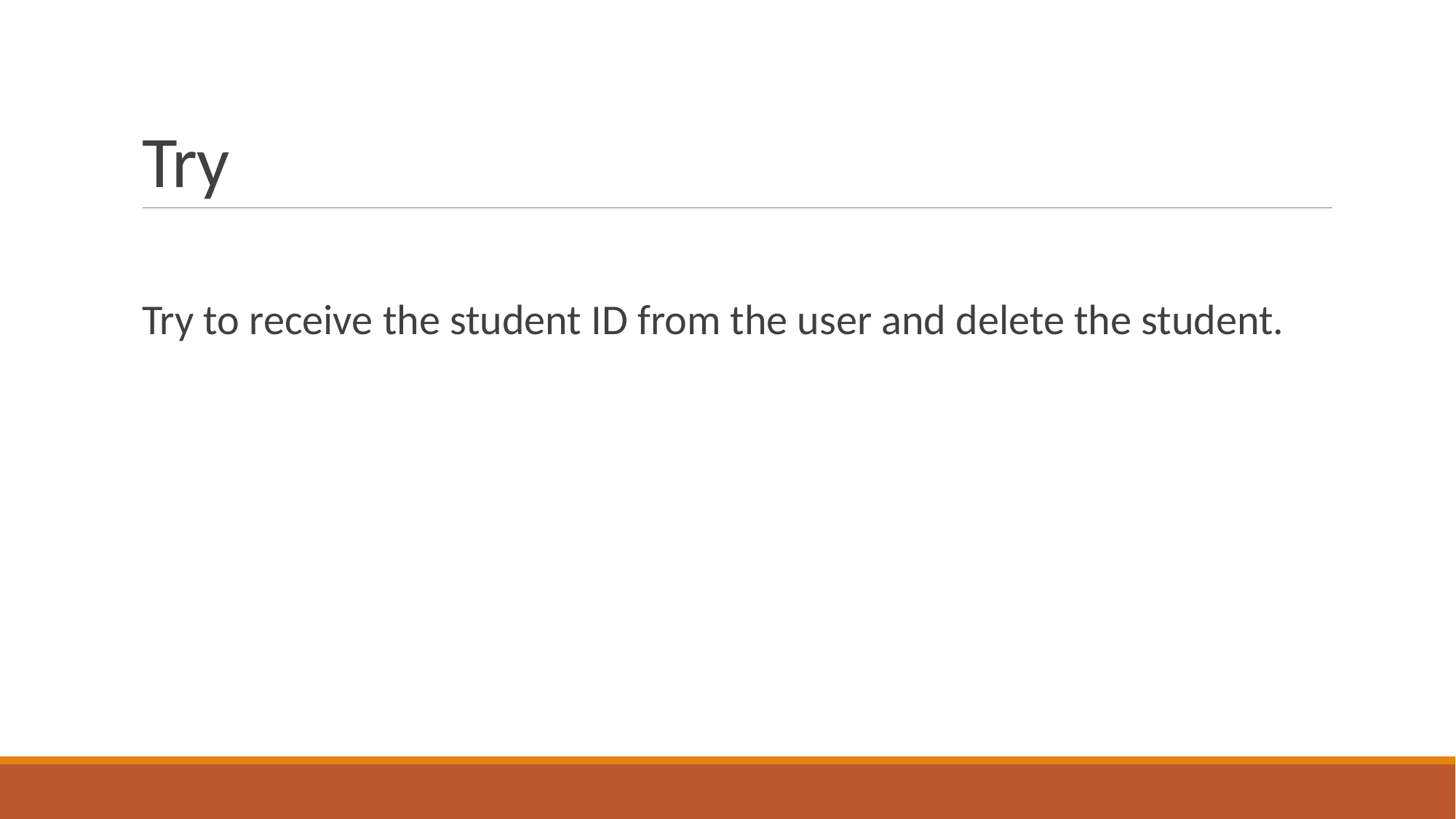

# Try

Try to receive the student ID from the user and delete the student.